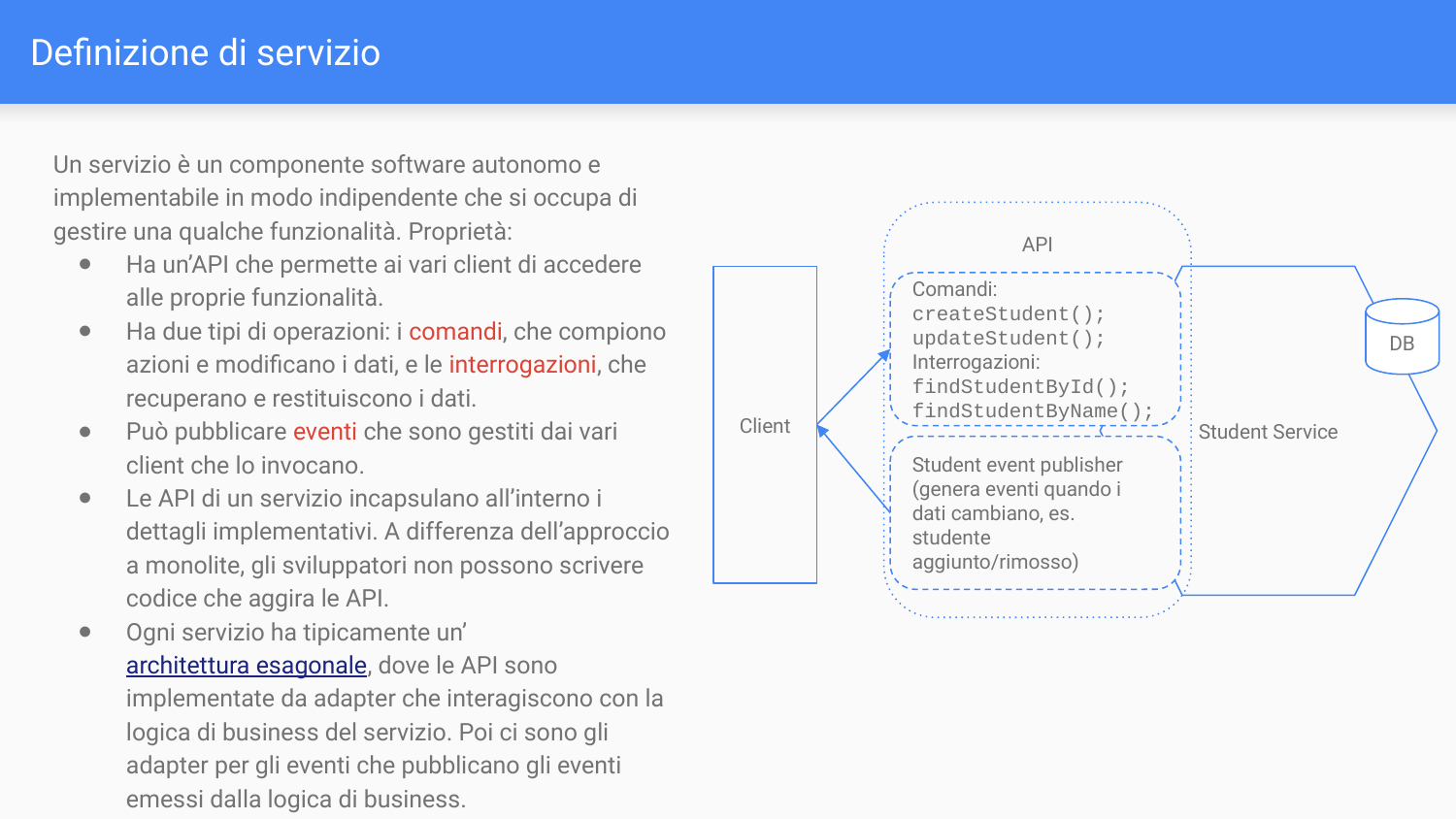

# Definizione di servizio
Un servizio è un componente software autonomo e implementabile in modo indipendente che si occupa di gestire una qualche funzionalità. Proprietà:
Ha un’API che permette ai vari client di accedere alle proprie funzionalità.
Ha due tipi di operazioni: i comandi, che compiono azioni e modificano i dati, e le interrogazioni, che recuperano e restituiscono i dati.
Può pubblicare eventi che sono gestiti dai vari client che lo invocano.
Le API di un servizio incapsulano all’interno i dettagli implementativi. A differenza dell’approccio a monolite, gli sviluppatori non possono scrivere codice che aggira le API.
Ogni servizio ha tipicamente un’architettura esagonale, dove le API sono implementate da adapter che interagiscono con la logica di business del servizio. Poi ci sono gli adapter per gli eventi che pubblicano gli eventi emessi dalla logica di business.
API
Client
Student Service
Comandi:
createStudent();
updateStudent();
Interrogazioni:
findStudentById();
findStudentByName();
DB
Student event publisher (genera eventi quando i dati cambiano, es. studente aggiunto/rimosso)